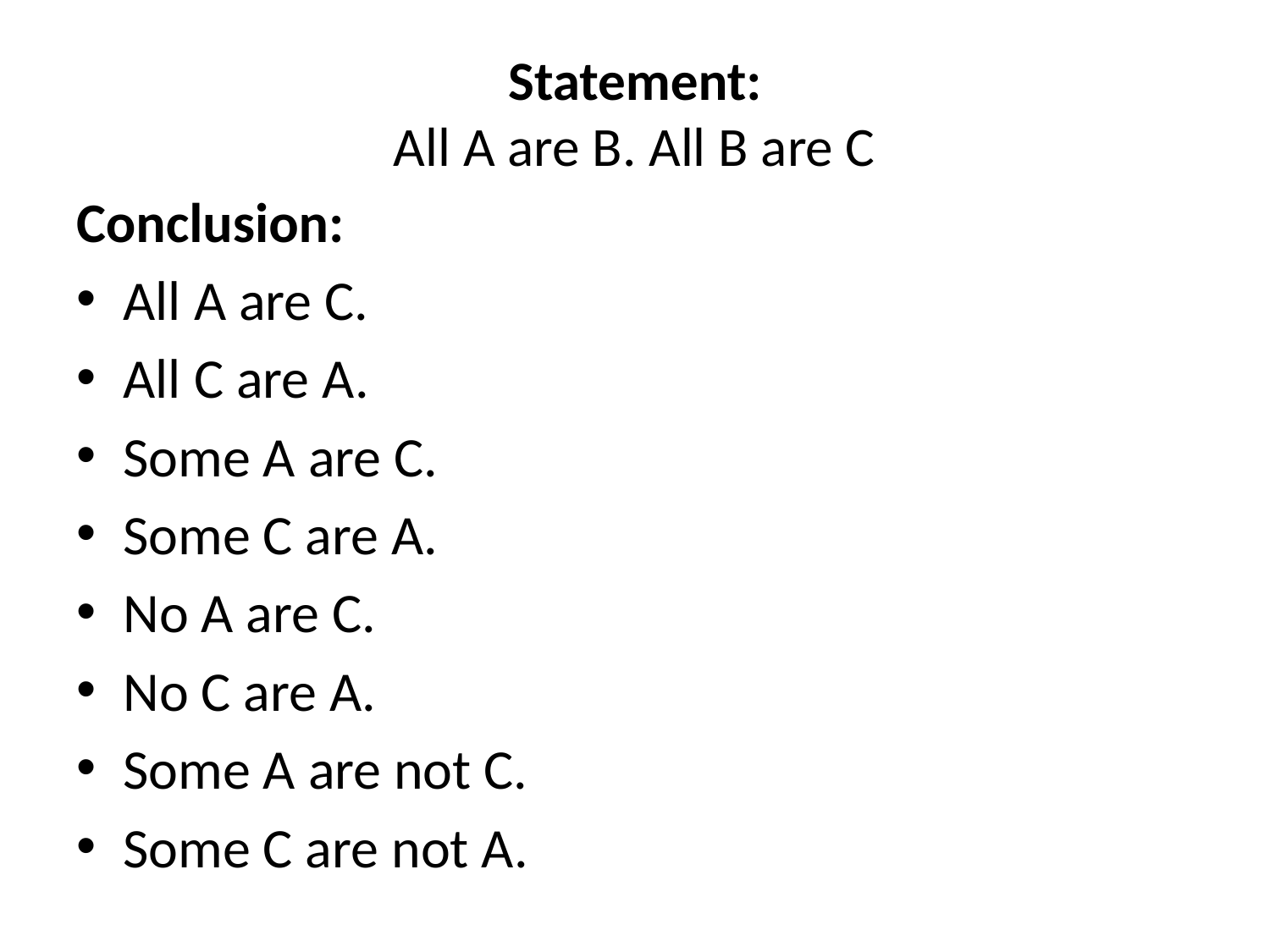

# Statement: All A are B. All B are C
Conclusion:
All A are C.
All C are A.
Some A are C.
Some C are A.
No A are C.
No C are A.
Some A are not C.
Some C are not A.